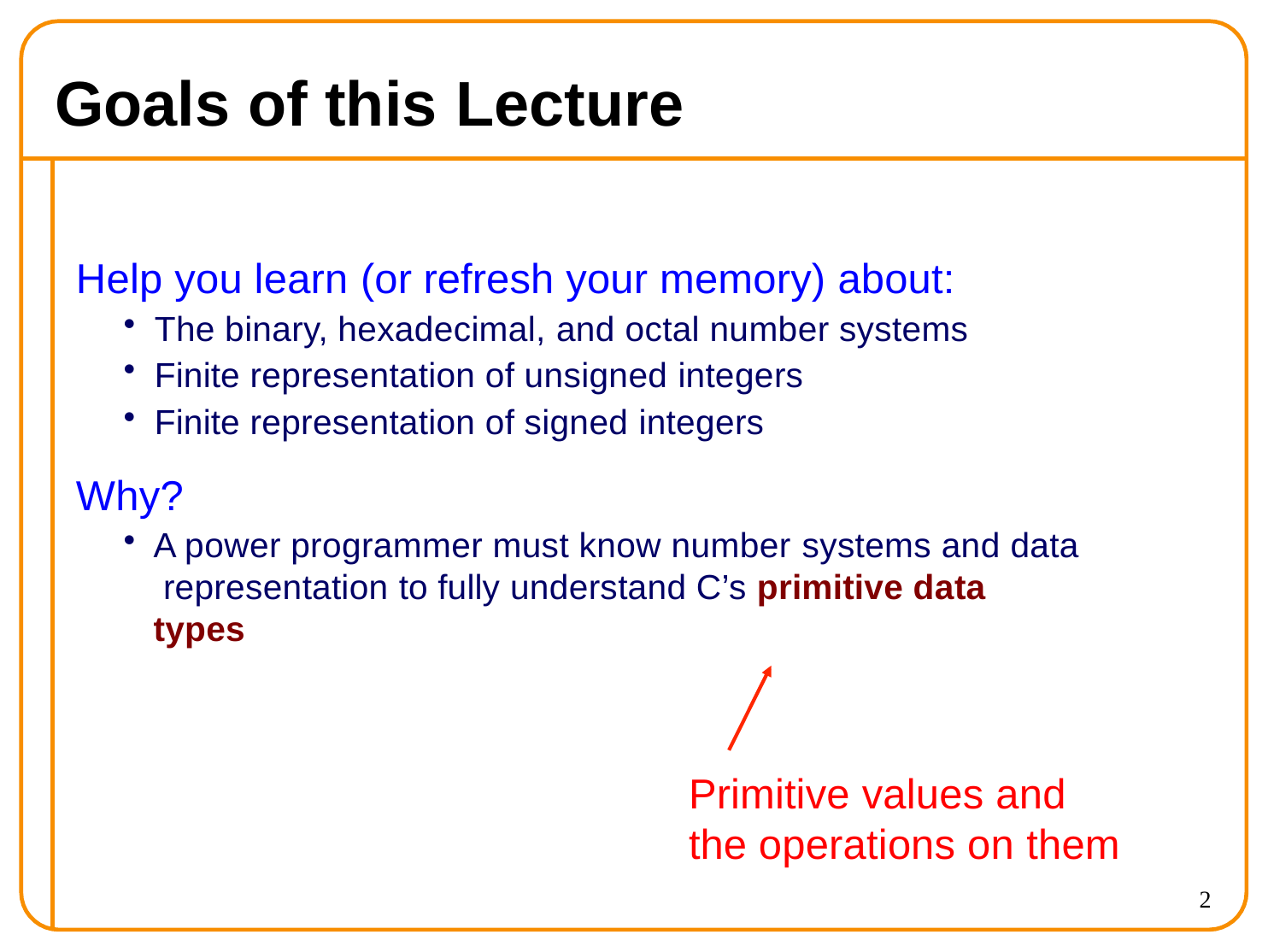

# Goals of this Lecture
Help you learn (or refresh your memory) about:
The binary, hexadecimal, and octal number systems
Finite representation of unsigned integers
Finite representation of signed integers
Why?
A power programmer must know number systems and data  representation to fully understand C’s primitive data types

Primitive values and  the operations on them
2